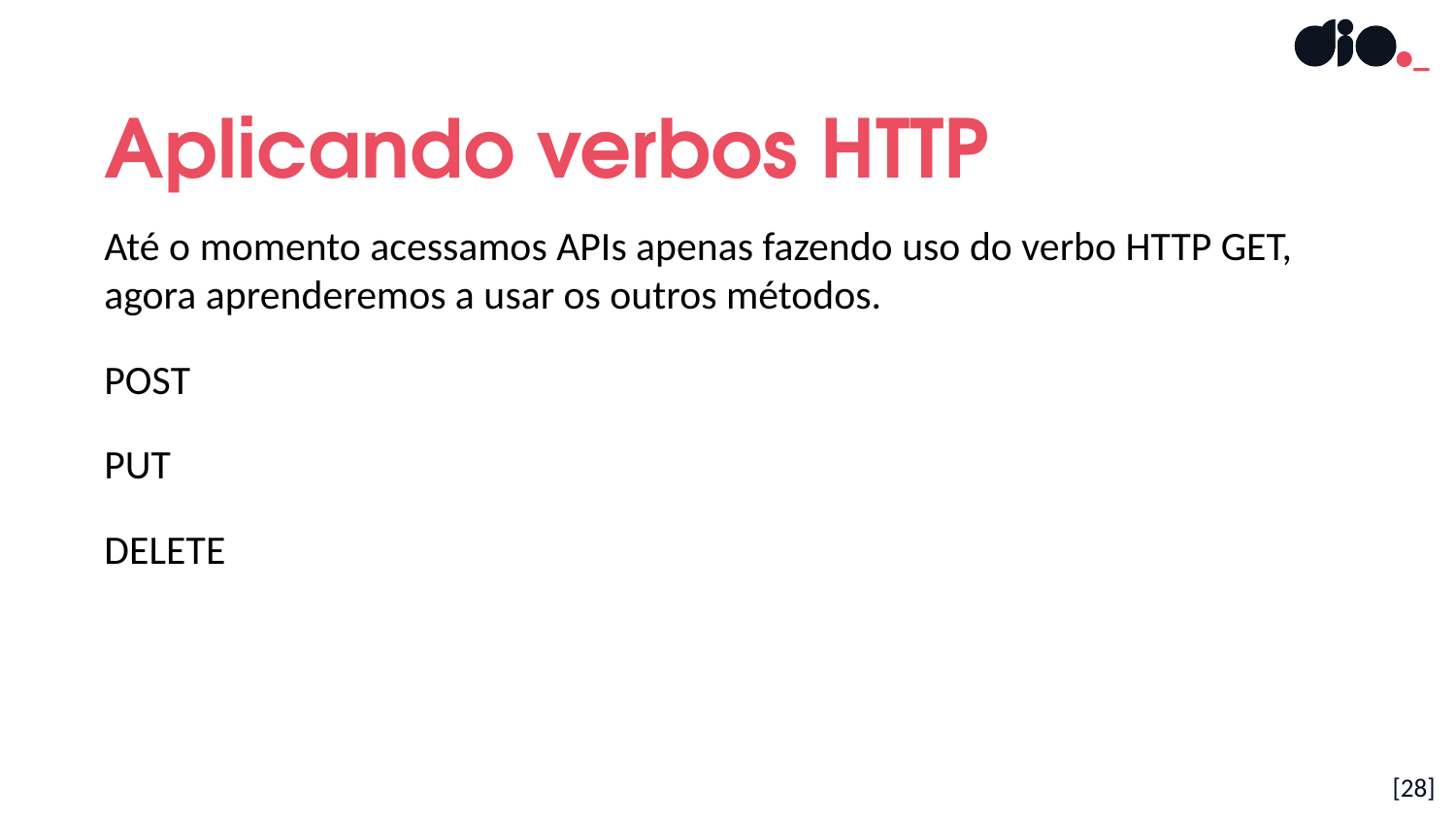

Aplicando verbos HTTP
Até o momento acessamos APIs apenas fazendo uso do verbo HTTP GET, agora aprenderemos a usar os outros métodos.
POST
PUT
DELETE

[28]